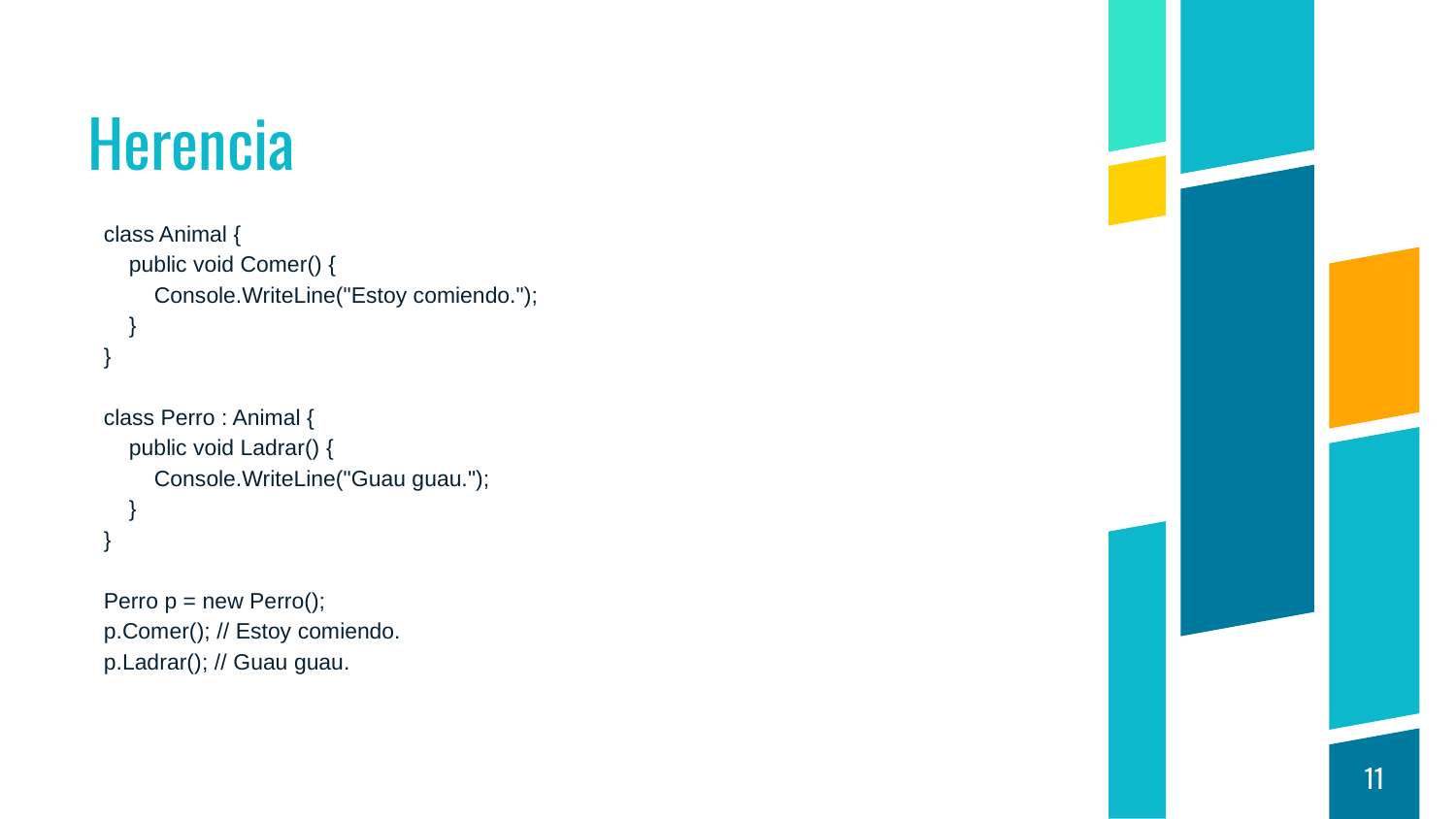

# Herencia
class Animal {
    public void Comer() {
        Console.WriteLine("Estoy comiendo.");
    }
}

class Perro : Animal {
    public void Ladrar() {
        Console.WriteLine("Guau guau.");
    }
}

Perro p = new Perro();
p.Comer(); // Estoy comiendo.
p.Ladrar(); // Guau guau.

11